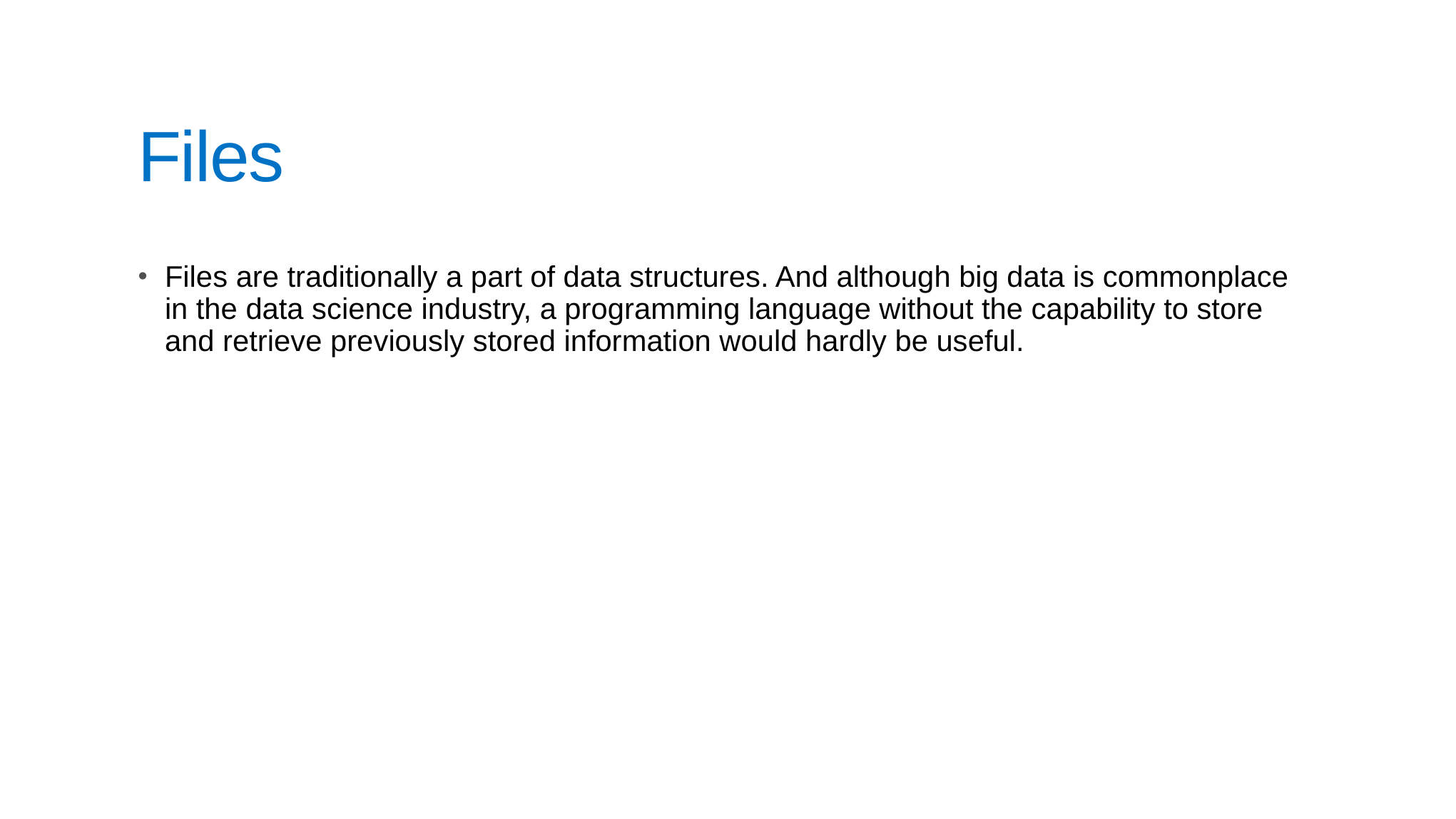

# Files
Files are traditionally a part of data structures. And although big data is commonplace in the data science industry, a programming language without the capability to store and retrieve previously stored information would hardly be useful.